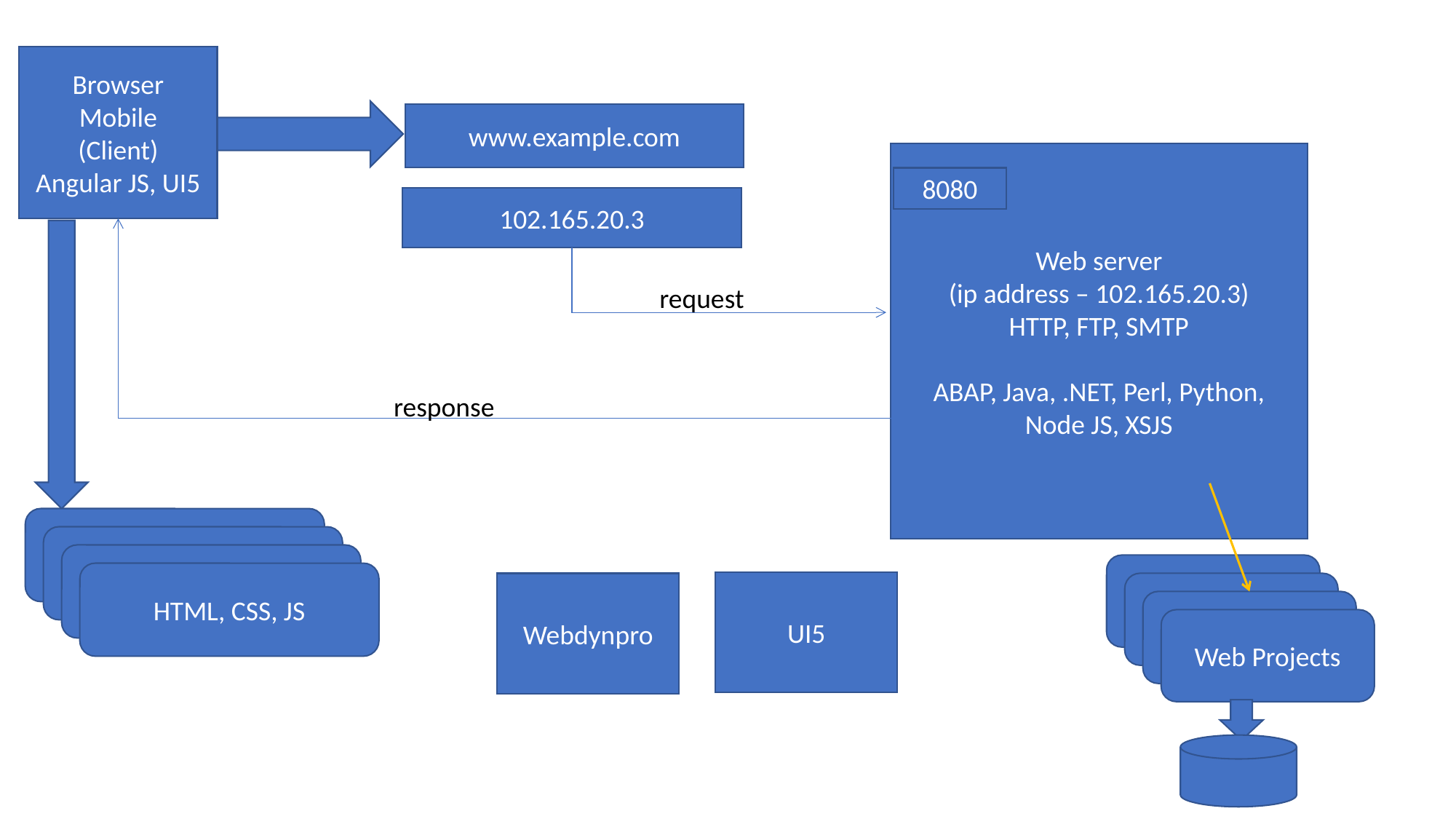

Browser
Mobile
(Client)
Angular JS, UI5

www.example.com
Web server
(ip address – 102.165.20.3)
HTTP, FTP, SMTP

ABAP, Java, .NET, Perl, Python,
Node JS, XSJS
8080
102.165.20.3

request
response
HTML, CSS, JS
HTML, CSS, JS
HTML, CSS, JS
Web Projects
HTML, CSS, JS
UI5
Webdynpro
Web Projects
Web Projects
Web Projects